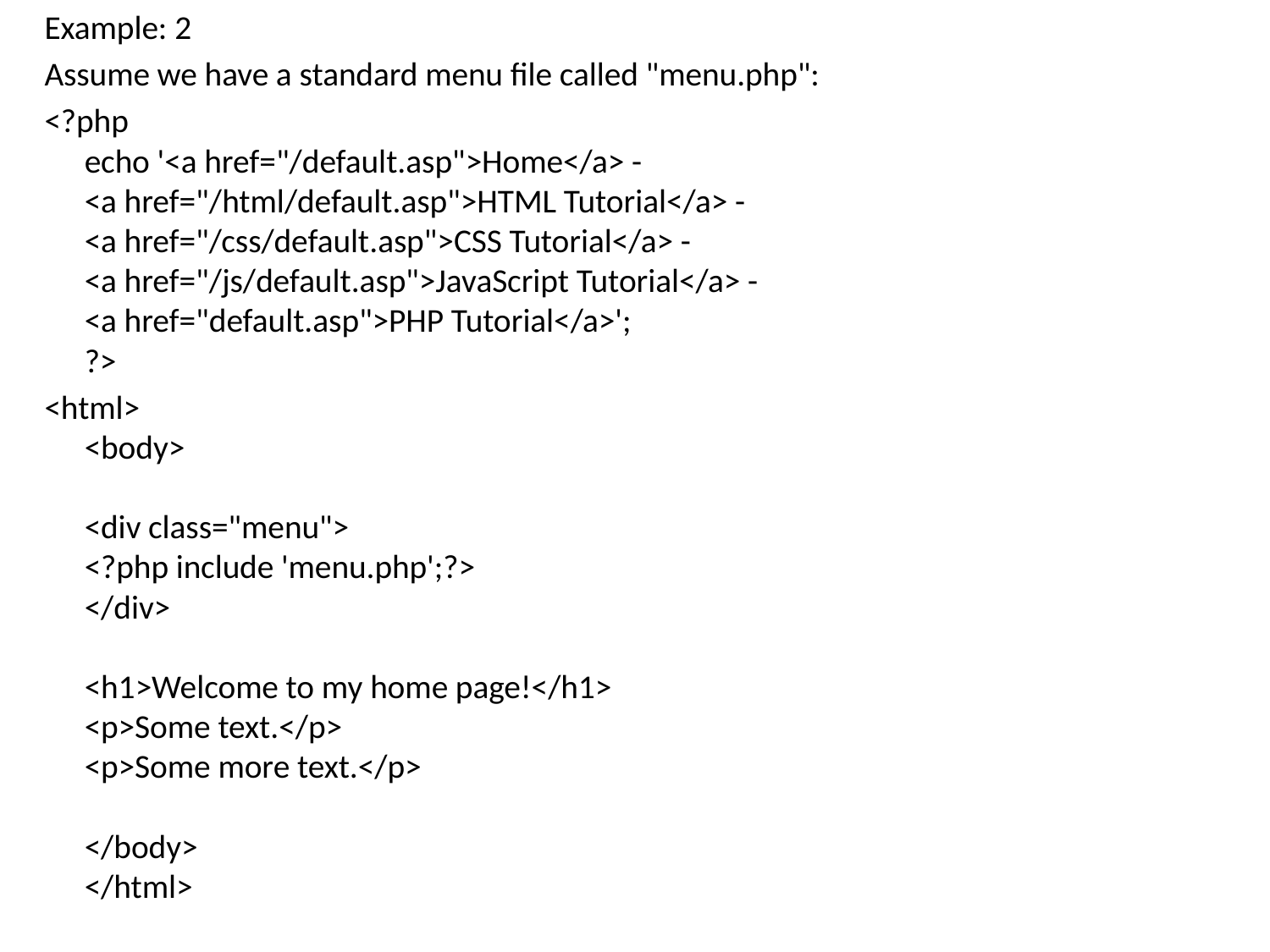

Example: 2
Assume we have a standard menu file called "menu.php":
<?php
echo '<a href="/default.asp">Home</a> -
<a href="/html/default.asp">HTML Tutorial</a> -
<a href="/css/default.asp">CSS Tutorial</a> -
<a href="/js/default.asp">JavaScript Tutorial</a> -
<a href="default.asp">PHP Tutorial</a>';
?>
<html>
<body>
<div class="menu">
<?php include 'menu.php';?>
</div>
<h1>Welcome to my home page!</h1>
<p>Some text.</p>
<p>Some more text.</p>
</body>
</html>